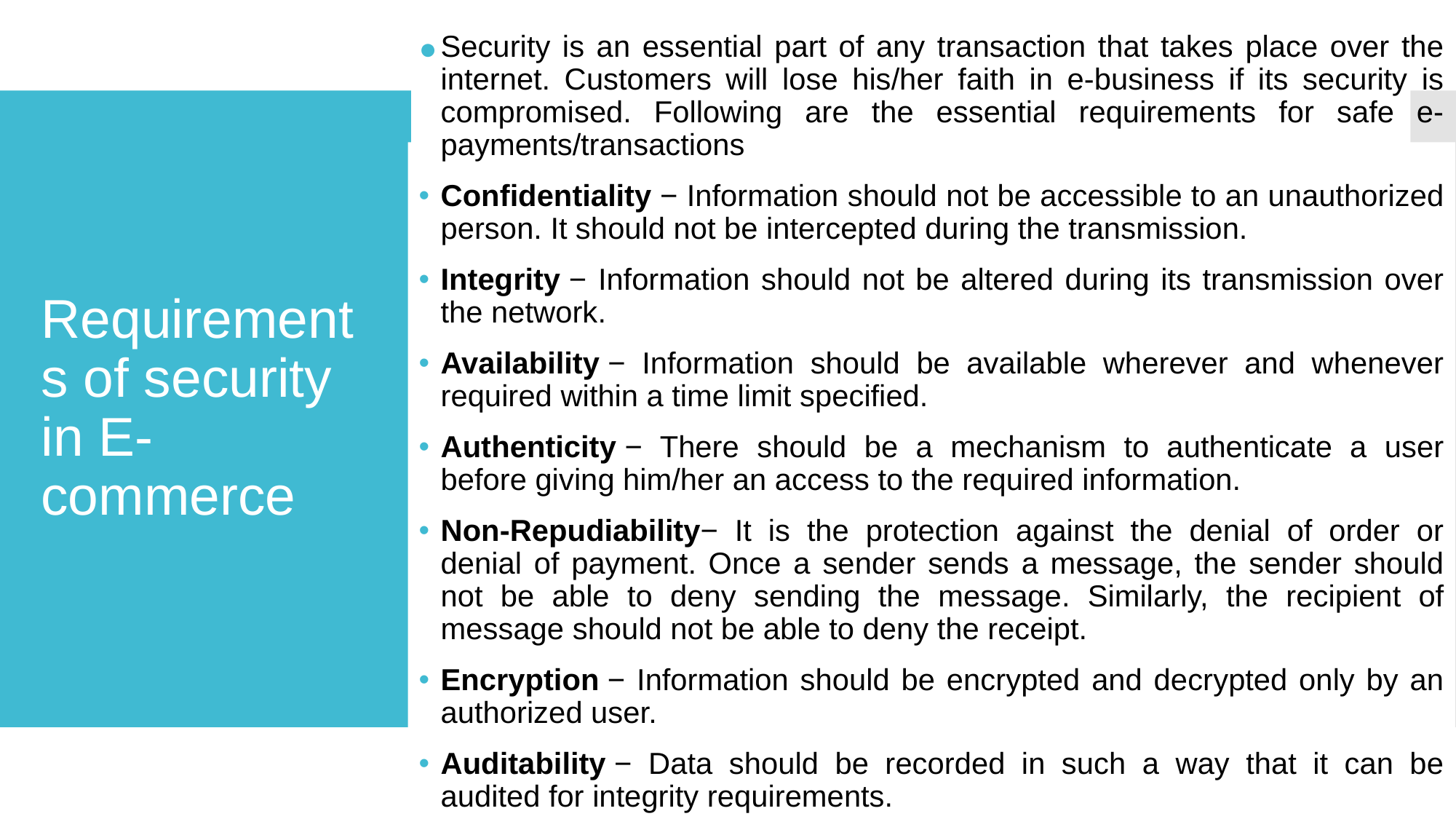

# Requirements of security in E-commerce
Security is an essential part of any transaction that takes place over the internet. Customers will lose his/her faith in e-business if its security is compromised. Following are the essential requirements for safe e-payments/transactions
Confidentiality − Information should not be accessible to an unauthorized person. It should not be intercepted during the transmission.
Integrity − Information should not be altered during its transmission over the network.
Availability − Information should be available wherever and whenever required within a time limit specified.
Authenticity − There should be a mechanism to authenticate a user before giving him/her an access to the required information.
Non-Repudiability− It is the protection against the denial of order or denial of payment. Once a sender sends a message, the sender should not be able to deny sending the message. Similarly, the recipient of message should not be able to deny the receipt.
Encryption − Information should be encrypted and decrypted only by an authorized user.
Auditability − Data should be recorded in such a way that it can be audited for integrity requirements.